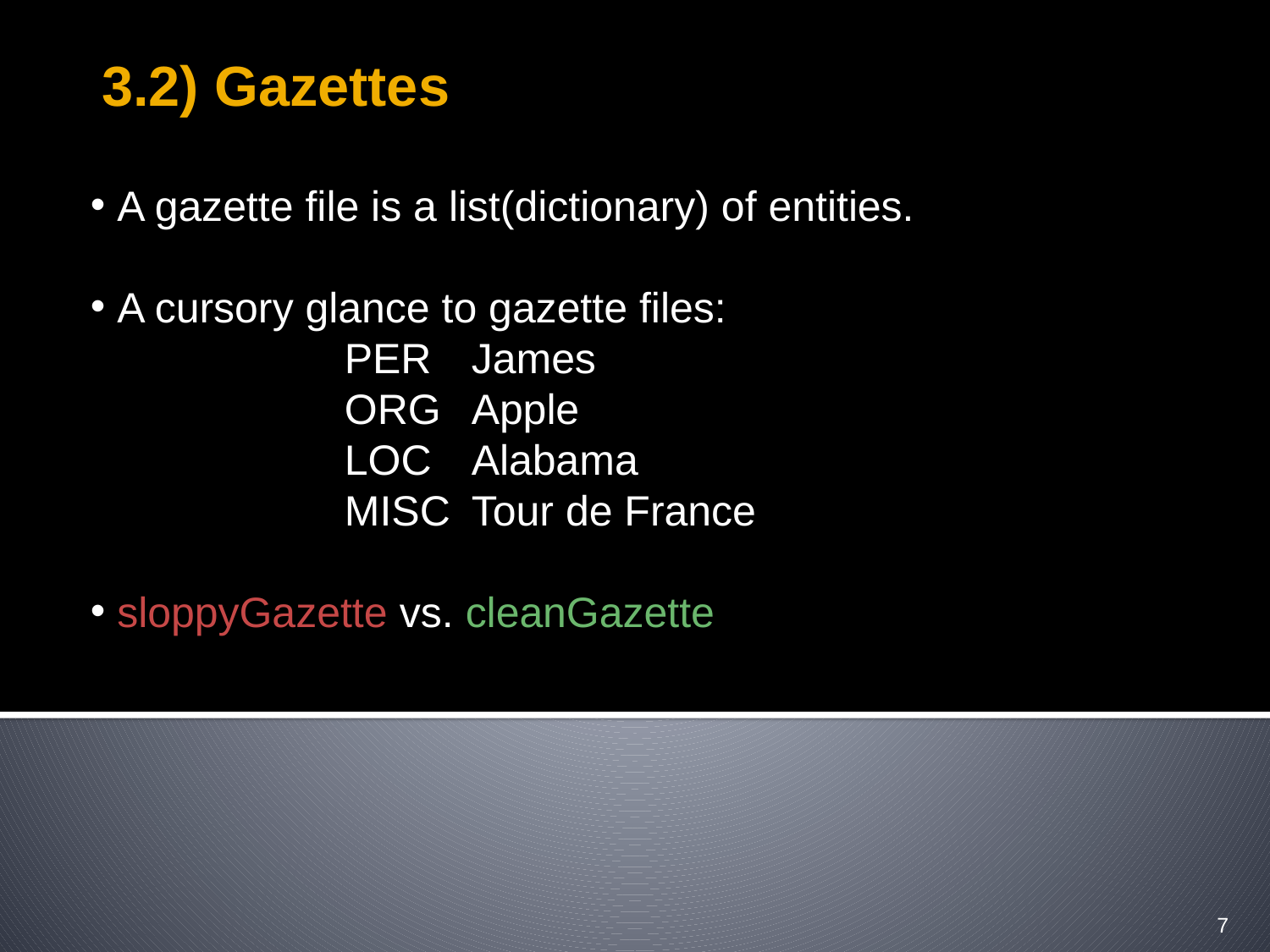

3.2) Gazettes
 A gazette file is a list(dictionary) of entities.

 A cursory glance to gazette files:
		PER	James
		ORG	Apple
		LOC	Alabama
		MISC 	Tour de France

 sloppyGazette vs. cleanGazette

7